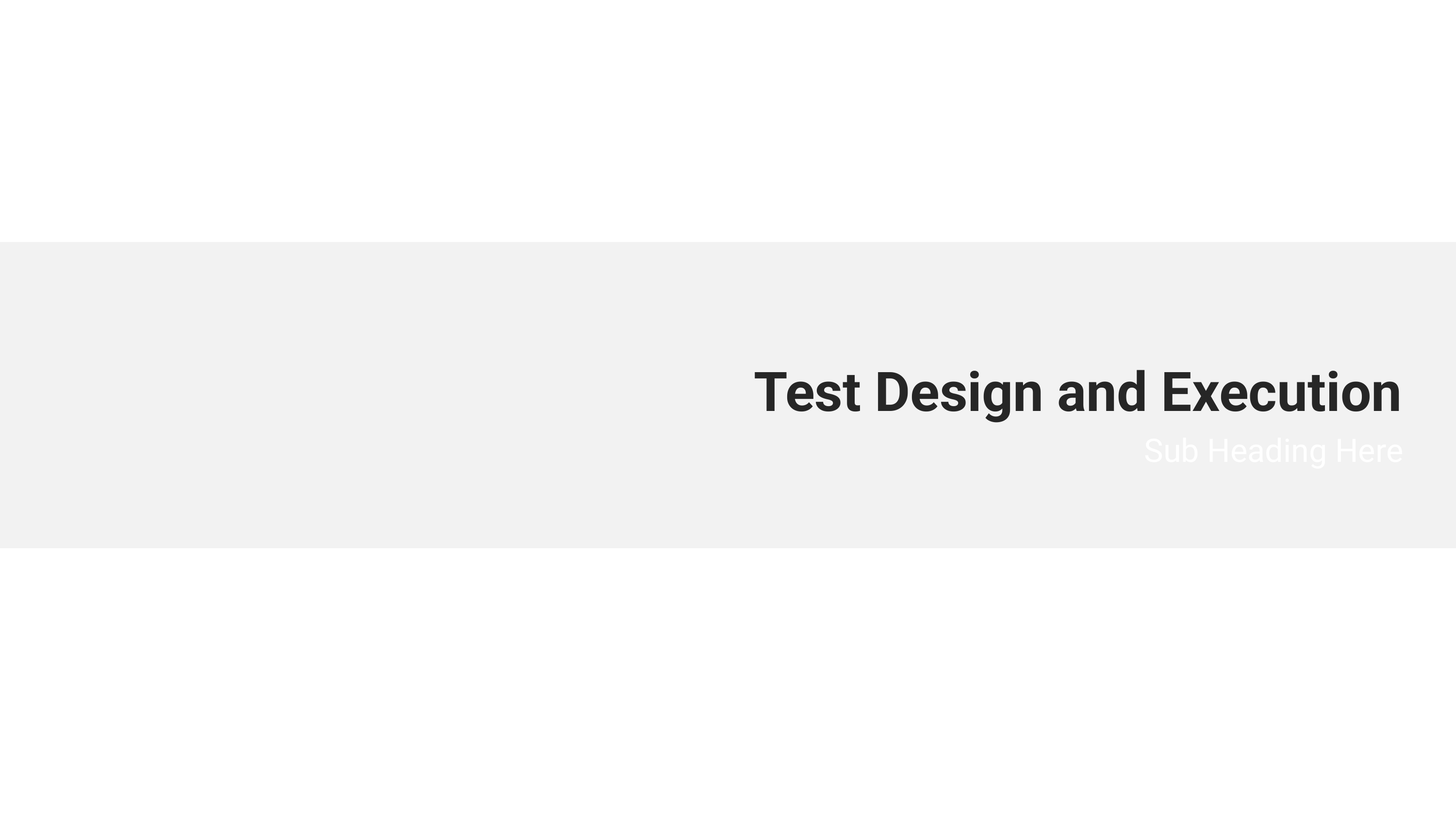

Test Design and Execution

Sub Heading Here